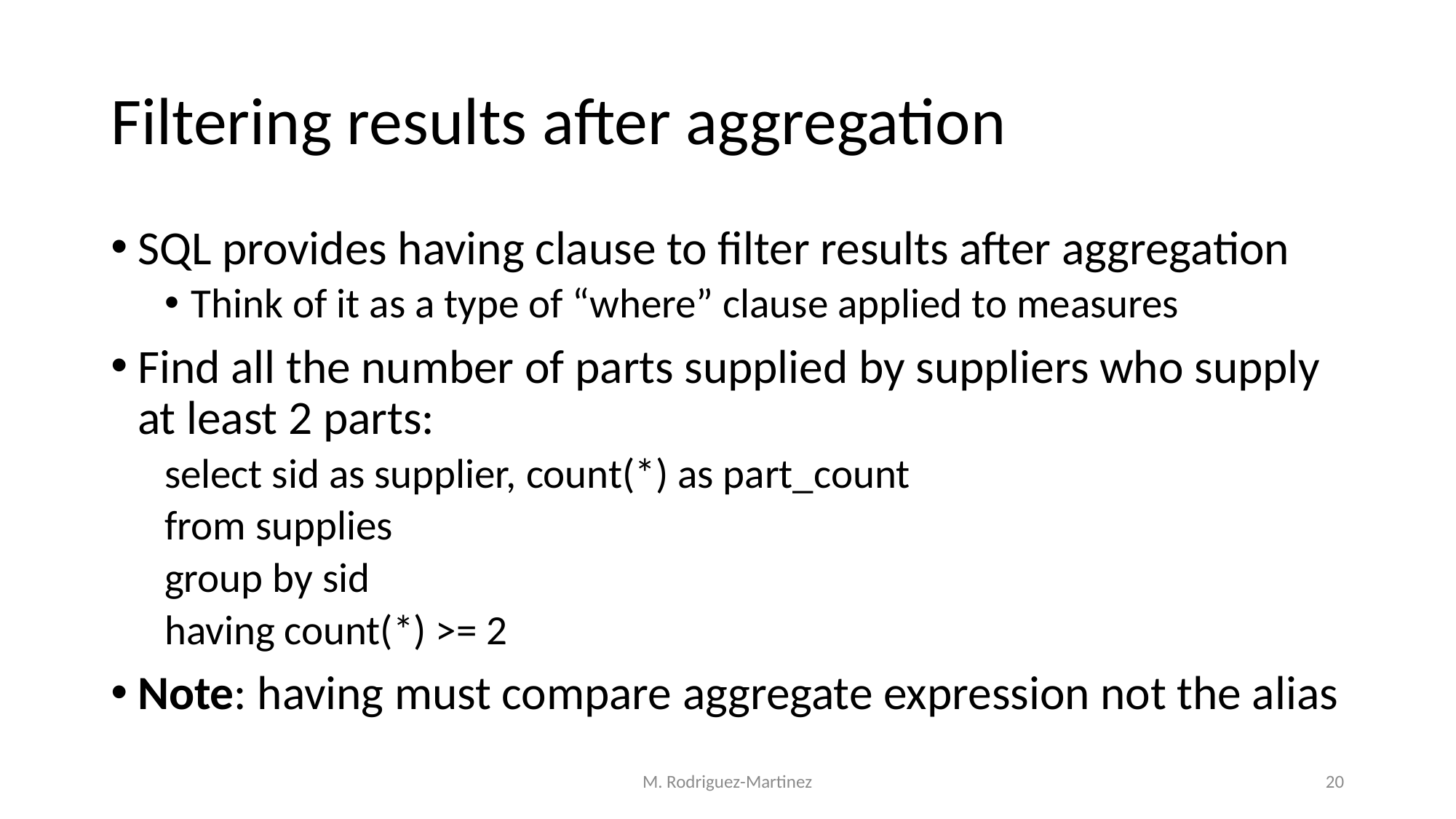

# Filtering results after aggregation
SQL provides having clause to filter results after aggregation
Think of it as a type of “where” clause applied to measures
Find all the number of parts supplied by suppliers who supply at least 2 parts:
select sid as supplier, count(*) as part_count
from supplies
group by sid
having count(*) >= 2
Note: having must compare aggregate expression not the alias
M. Rodriguez-Martinez
20